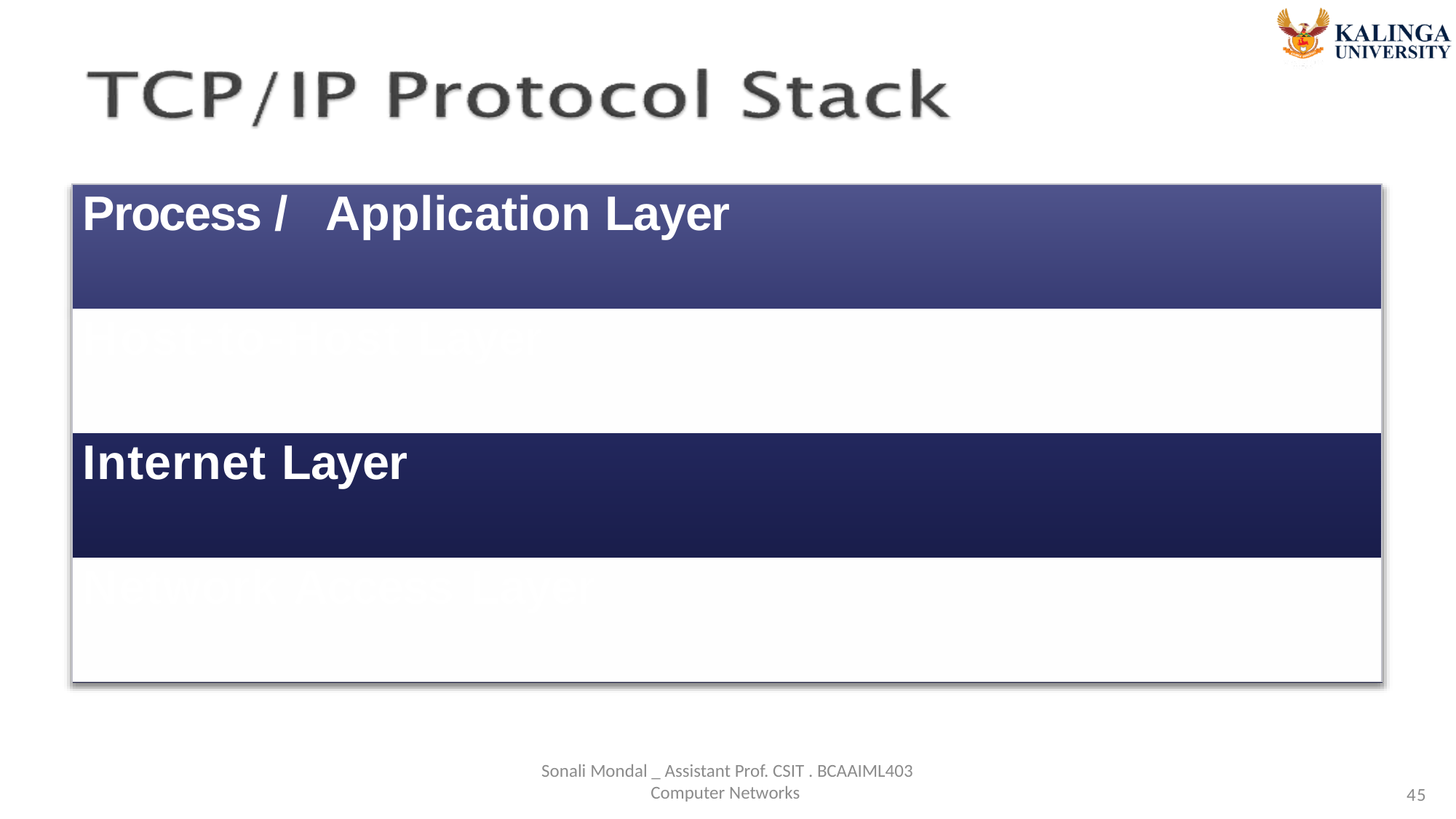

| Process / Application Layer |
| --- |
| Host-to-Host Layer |
| Internet Layer |
| Network Access Layer |

Sonali Mondal _ Assistant Prof. CSIT . BCAAIML403 Computer Networks
45